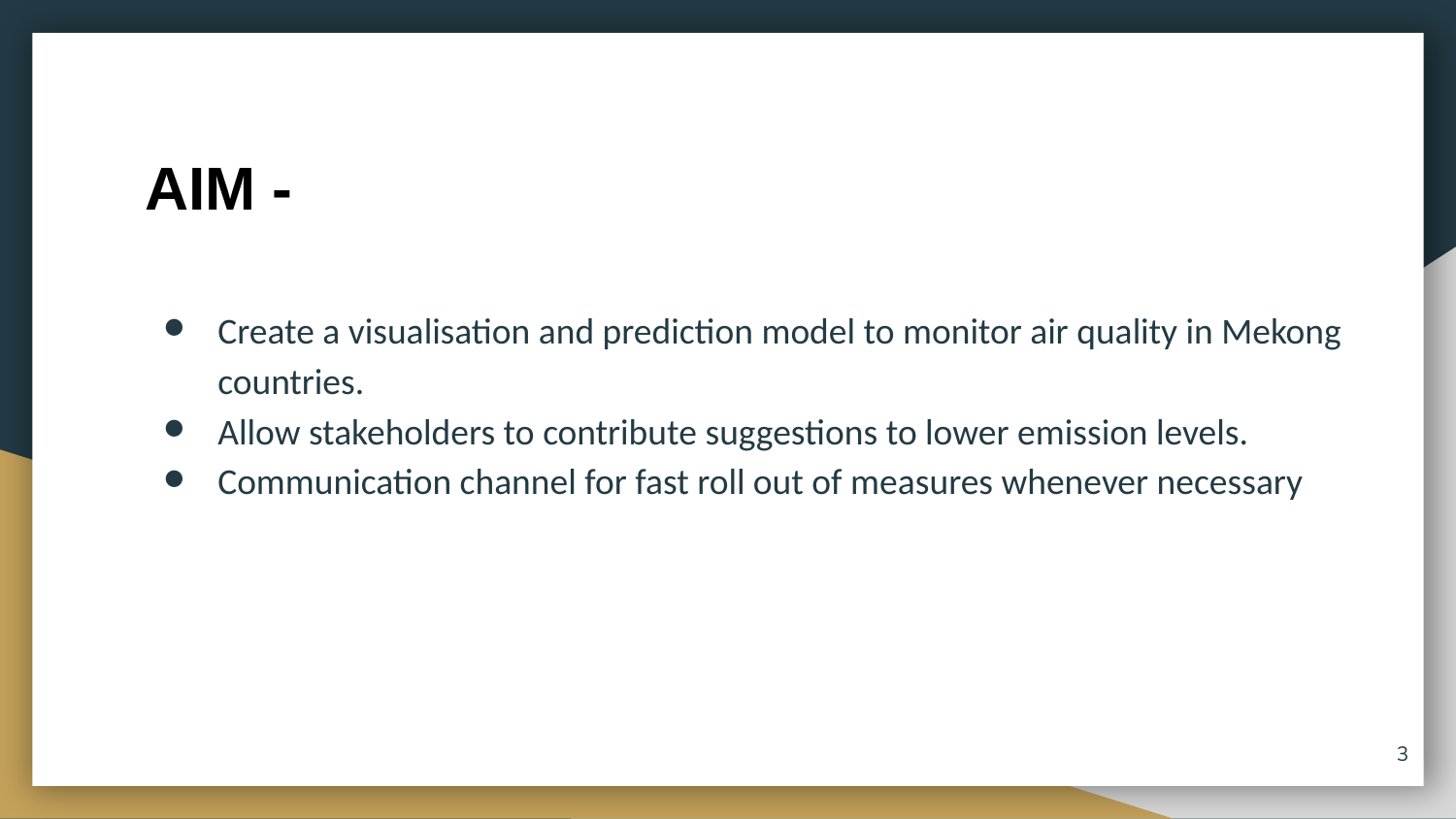

# AIM -
Create a visualisation and prediction model to monitor air quality in Mekong countries.
Allow stakeholders to contribute suggestions to lower emission levels.
Communication channel for fast roll out of measures whenever necessary

3